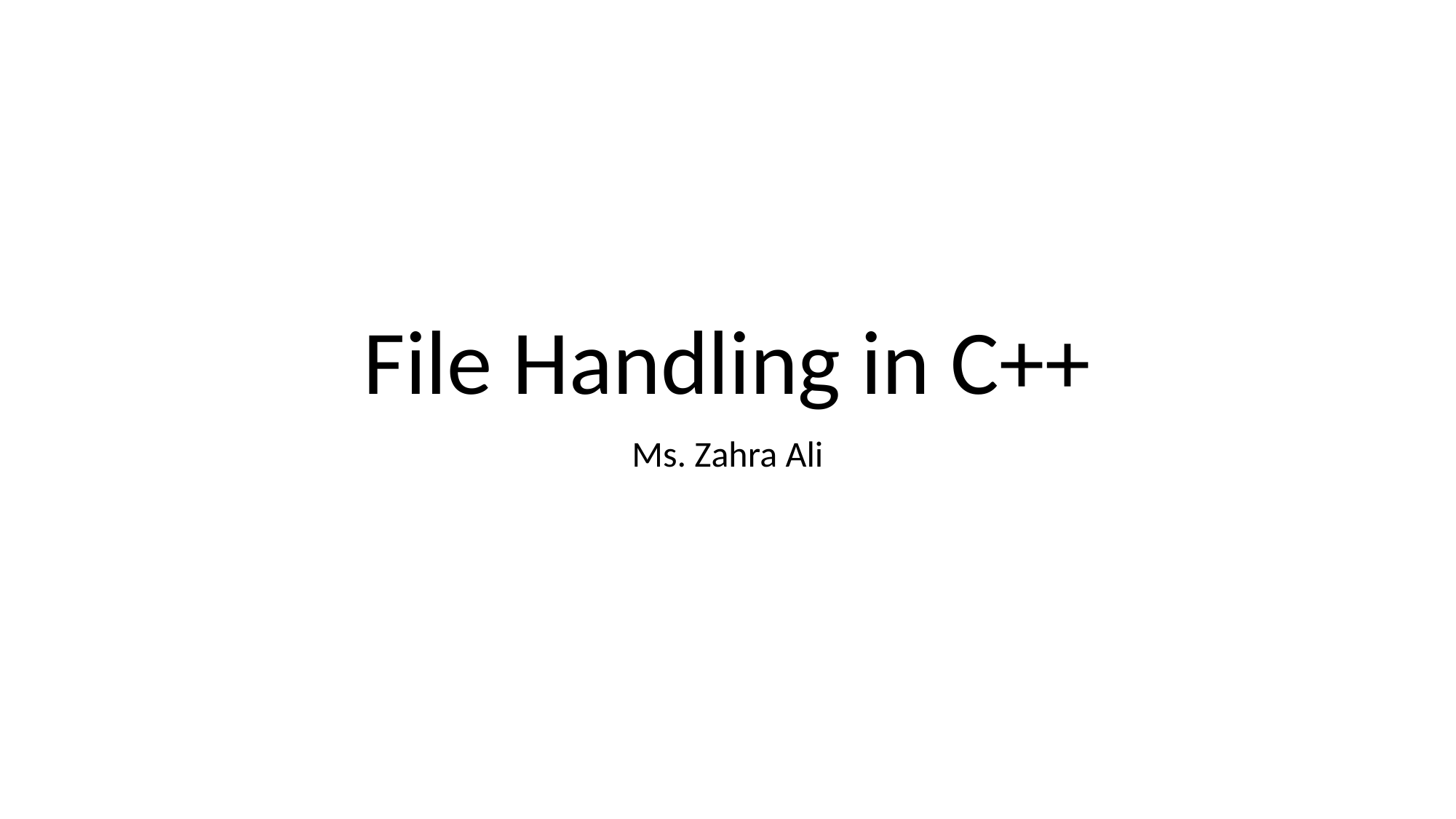

# File Handling in C++
Ms. Zahra Ali